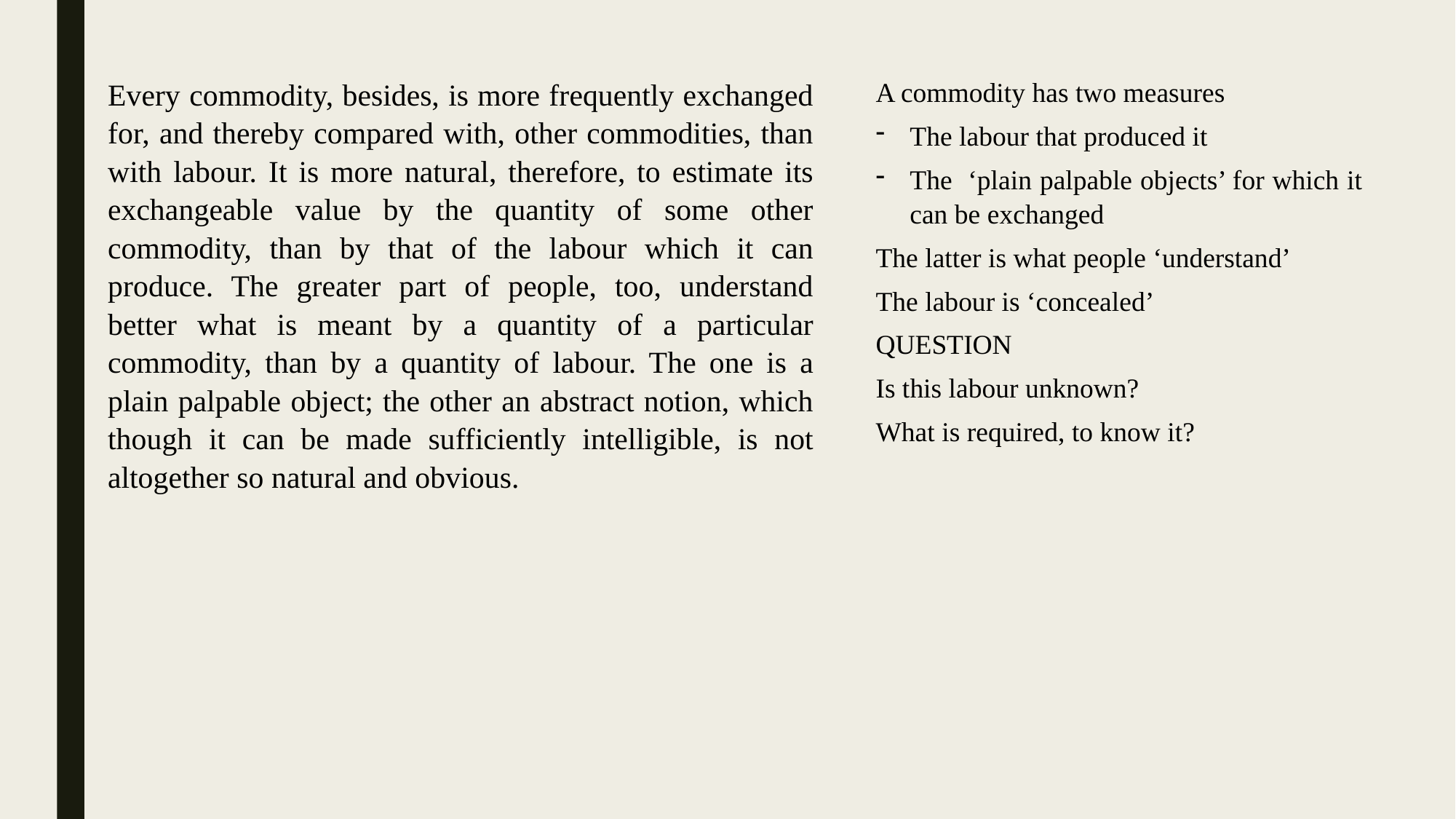

Every commodity, besides, is more frequently exchanged for, and thereby compared with, other commodities, than with labour. It is more natural, therefore, to estimate its exchangeable value by the quantity of some other commodity, than by that of the labour which it can produce. The greater part of people, too, understand better what is meant by a quantity of a particular commodity, than by a quantity of labour. The one is a plain palpable object; the other an abstract notion, which though it can be made sufficiently intelligible, is not altogether so natural and obvious.
A commodity has two measures
The labour that produced it
The  ‘plain palpable objects’ for which it can be exchanged
The latter is what people ‘understand’
The labour is ‘concealed’
QUESTION
Is this labour unknown?
What is required, to know it?